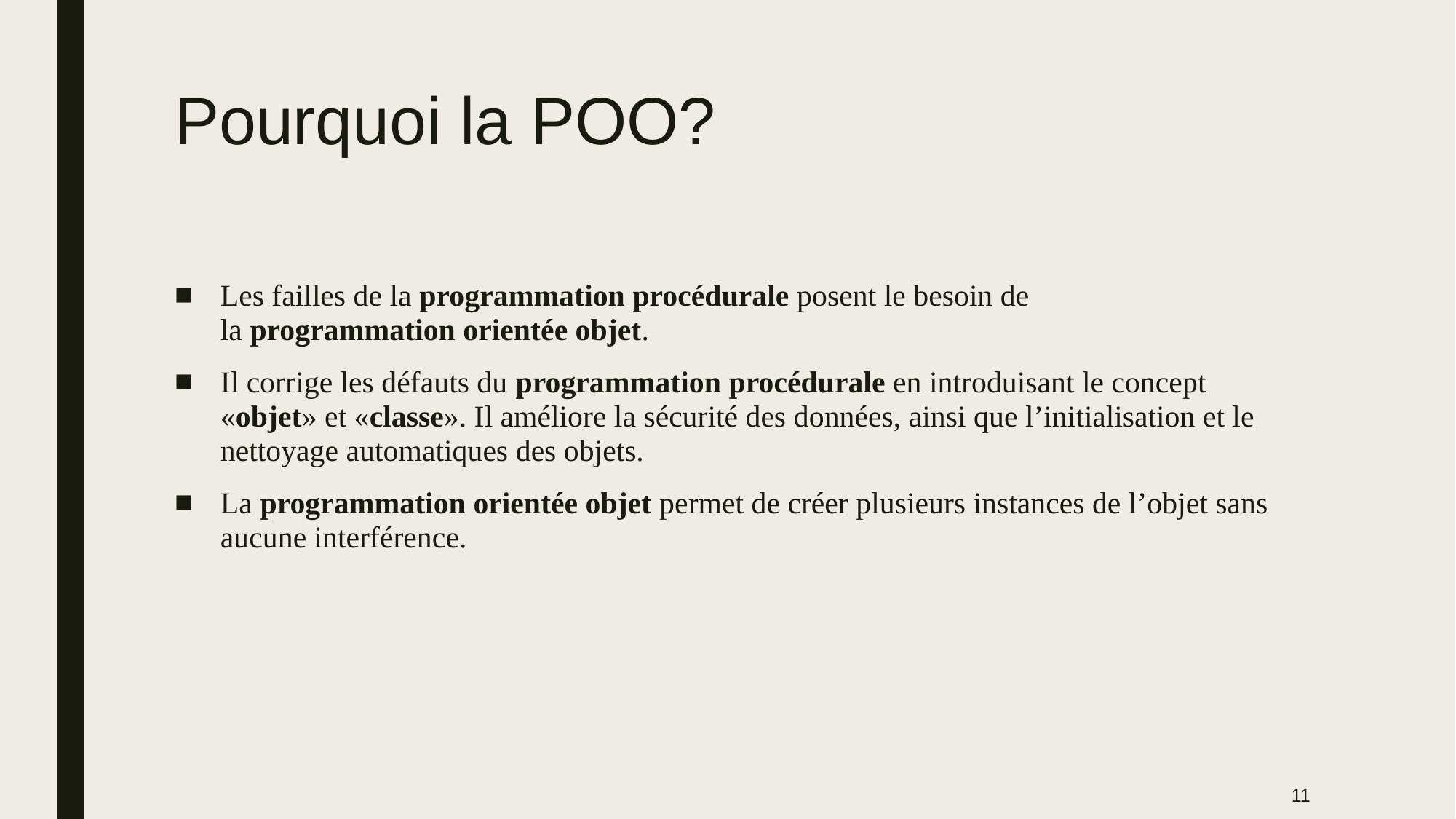

# Pourquoi la POO?
Les failles de la programmation procédurale posent le besoin de la programmation orientée objet.
Il corrige les défauts du programmation procédurale en introduisant le concept «objet» et «classe». Il améliore la sécurité des données, ainsi que l’initialisation et le nettoyage automatiques des objets.
La programmation orientée objet permet de créer plusieurs instances de l’objet sans aucune interférence.

11